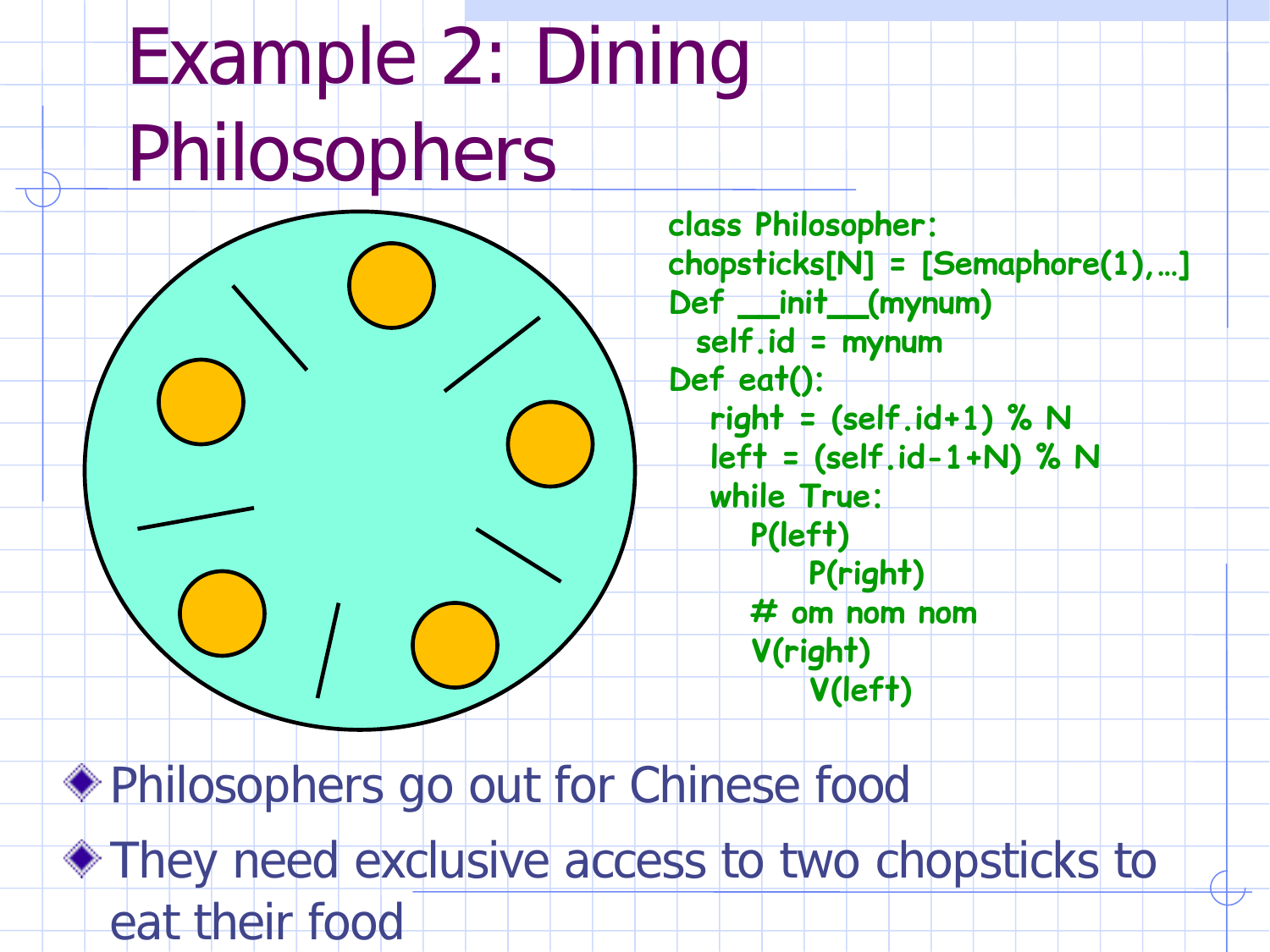

# Example 2: Dining Philosophers

class Philosopher:
chopsticks[N] = [Semaphore(1),…]
Def __init__(mynum)
  self.id = mynum
Def eat():
   right = (self.id+1) % N
   left = (self.id-1+N) % N
   while True:
      P(left)
	 P(right)
      # om nom nom
      V(right)
	 V(left)

Philosophers go out for Chinese food
They need exclusive access to two chopsticks to eat their food